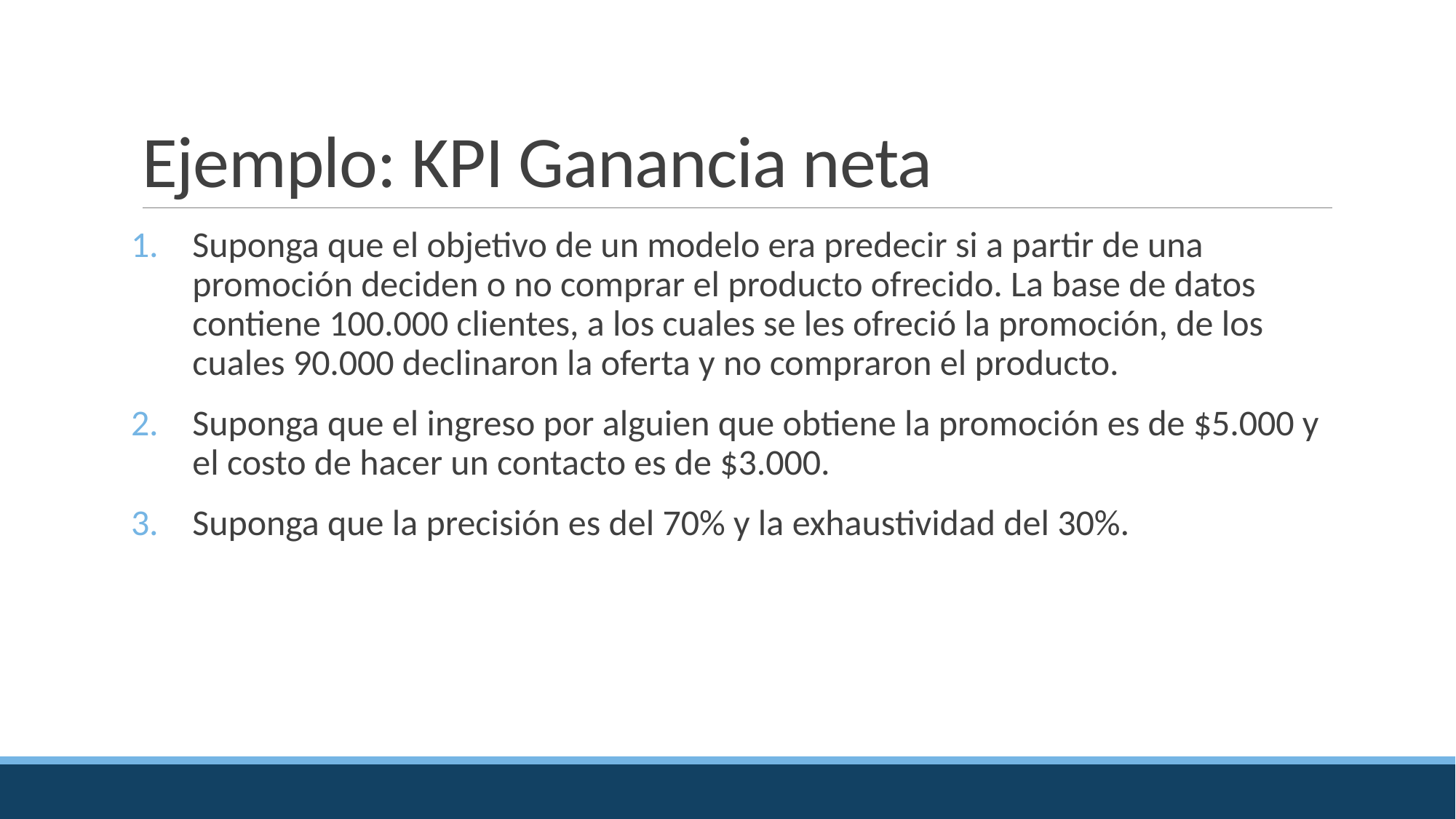

# Ejemplo: KPI Ganancia neta
Suponga que el objetivo de un modelo era predecir si a partir de una promoción deciden o no comprar el producto ofrecido. La base de datos contiene 100.000 clientes, a los cuales se les ofreció la promoción, de los cuales 90.000 declinaron la oferta y no compraron el producto.
Suponga que el ingreso por alguien que obtiene la promoción es de $5.000 y el costo de hacer un contacto es de $3.000.
Suponga que la precisión es del 70% y la exhaustividad del 30%.